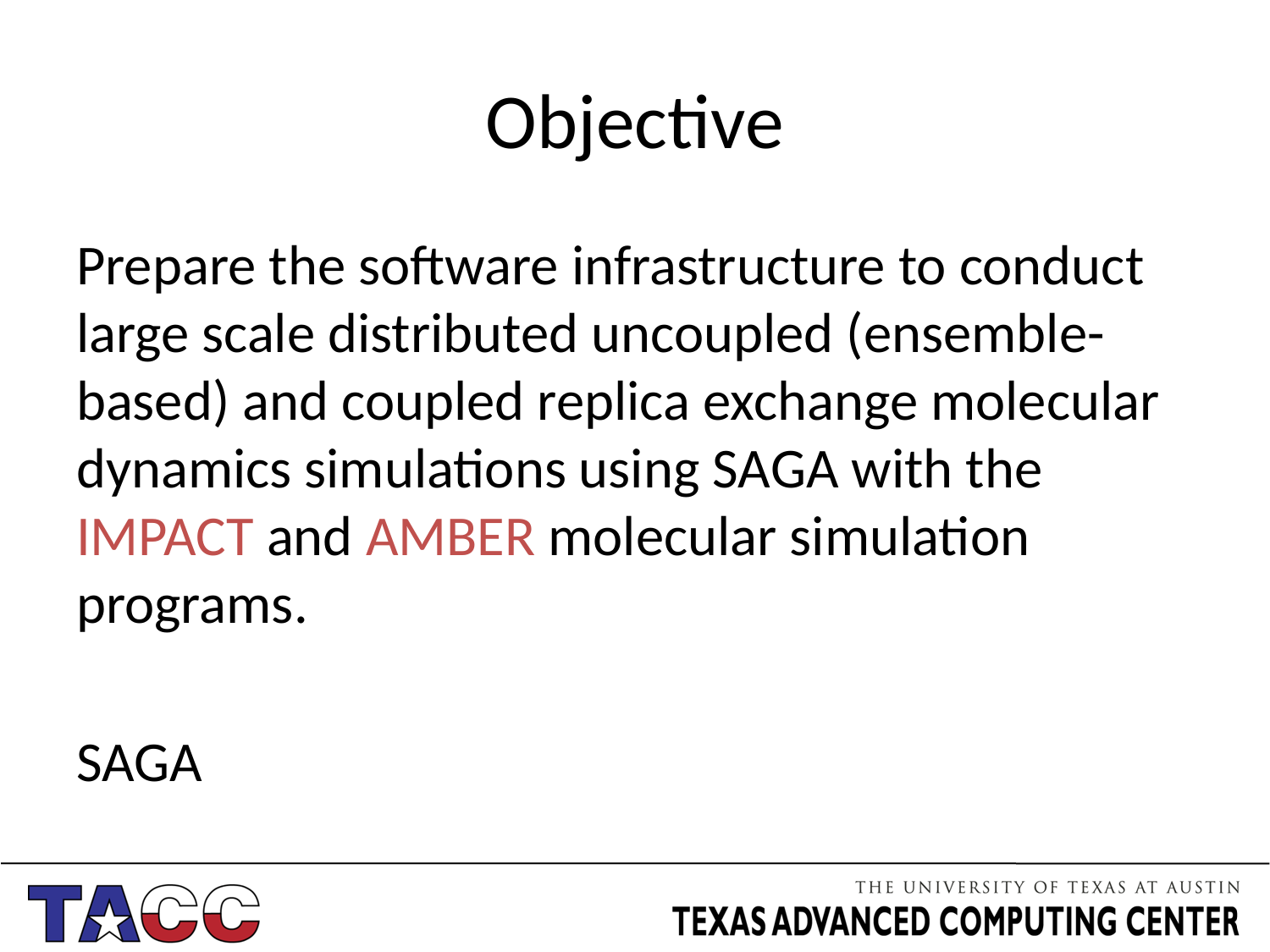

# Objective
Prepare the software infrastructure to conduct large scale distributed uncoupled (ensemble-based) and coupled replica exchange molecular dynamics simulations using SAGA with the IMPACT and AMBER molecular simulation programs.

SAGA